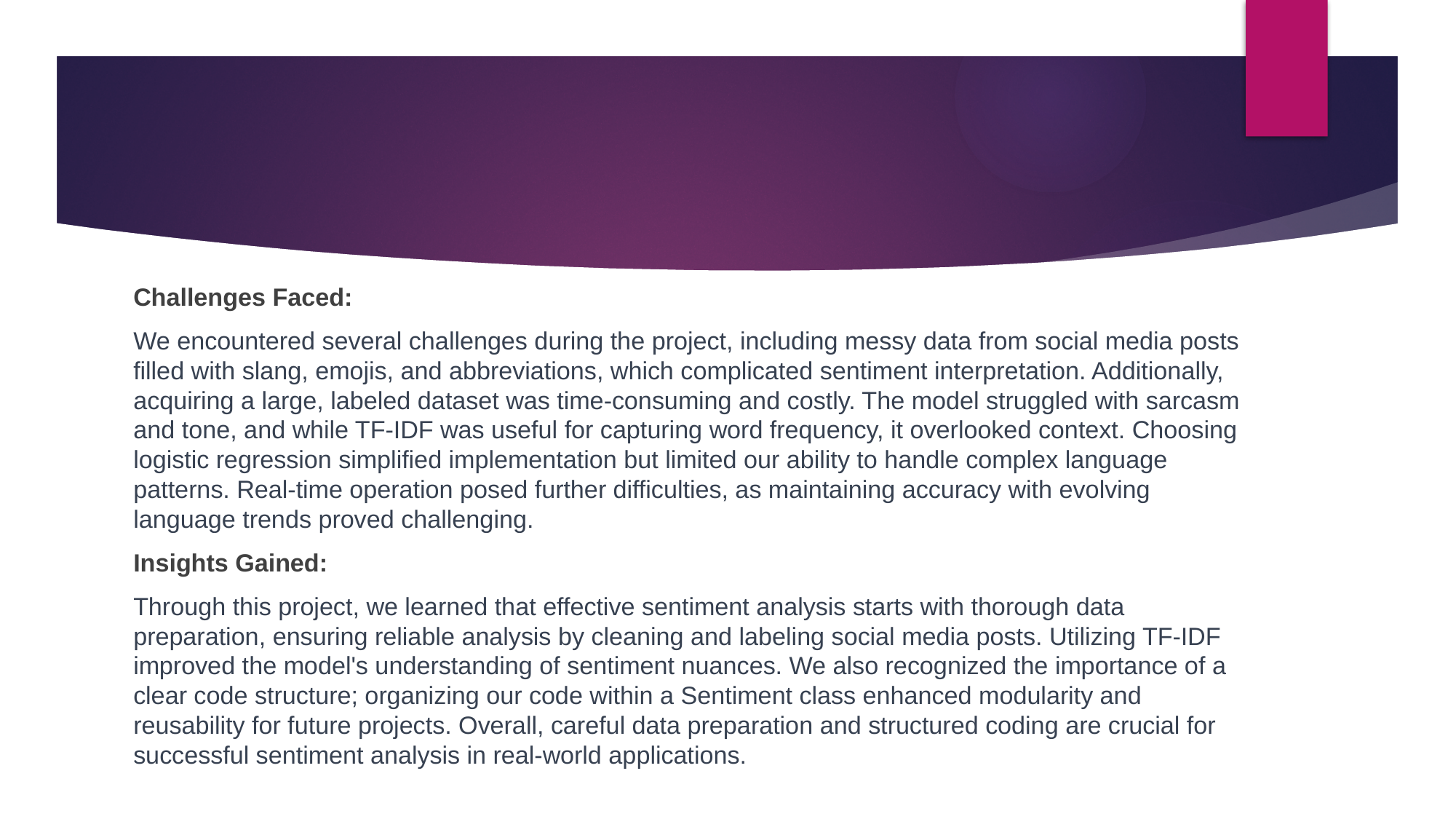

#
Challenges Faced:
We encountered several challenges during the project, including messy data from social media posts filled with slang, emojis, and abbreviations, which complicated sentiment interpretation. Additionally, acquiring a large, labeled dataset was time-consuming and costly. The model struggled with sarcasm and tone, and while TF-IDF was useful for capturing word frequency, it overlooked context. Choosing logistic regression simplified implementation but limited our ability to handle complex language patterns. Real-time operation posed further difficulties, as maintaining accuracy with evolving language trends proved challenging.
Insights Gained:
Through this project, we learned that effective sentiment analysis starts with thorough data preparation, ensuring reliable analysis by cleaning and labeling social media posts. Utilizing TF-IDF improved the model's understanding of sentiment nuances. We also recognized the importance of a clear code structure; organizing our code within a Sentiment class enhanced modularity and reusability for future projects. Overall, careful data preparation and structured coding are crucial for successful sentiment analysis in real-world applications.